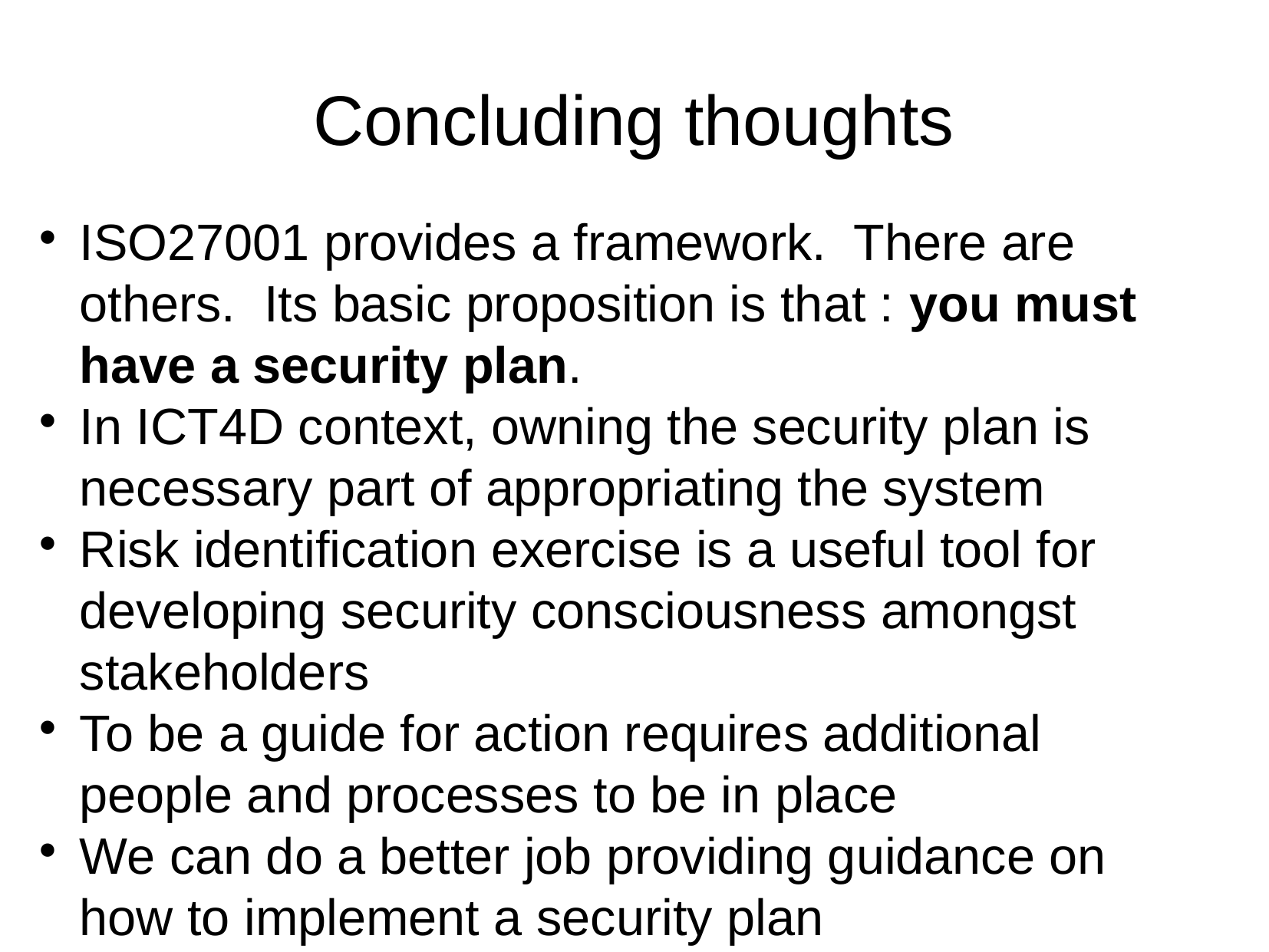

Concluding thoughts
ISO27001 provides a framework.  There are others.  Its basic proposition is that : you must have a security plan.
In ICT4D context, owning the security plan is necessary part of appropriating the system
Risk identification exercise is a useful tool for developing security consciousness amongst stakeholders
To be a guide for action requires additional people and processes to be in place
We can do a better job providing guidance on how to implement a security plan